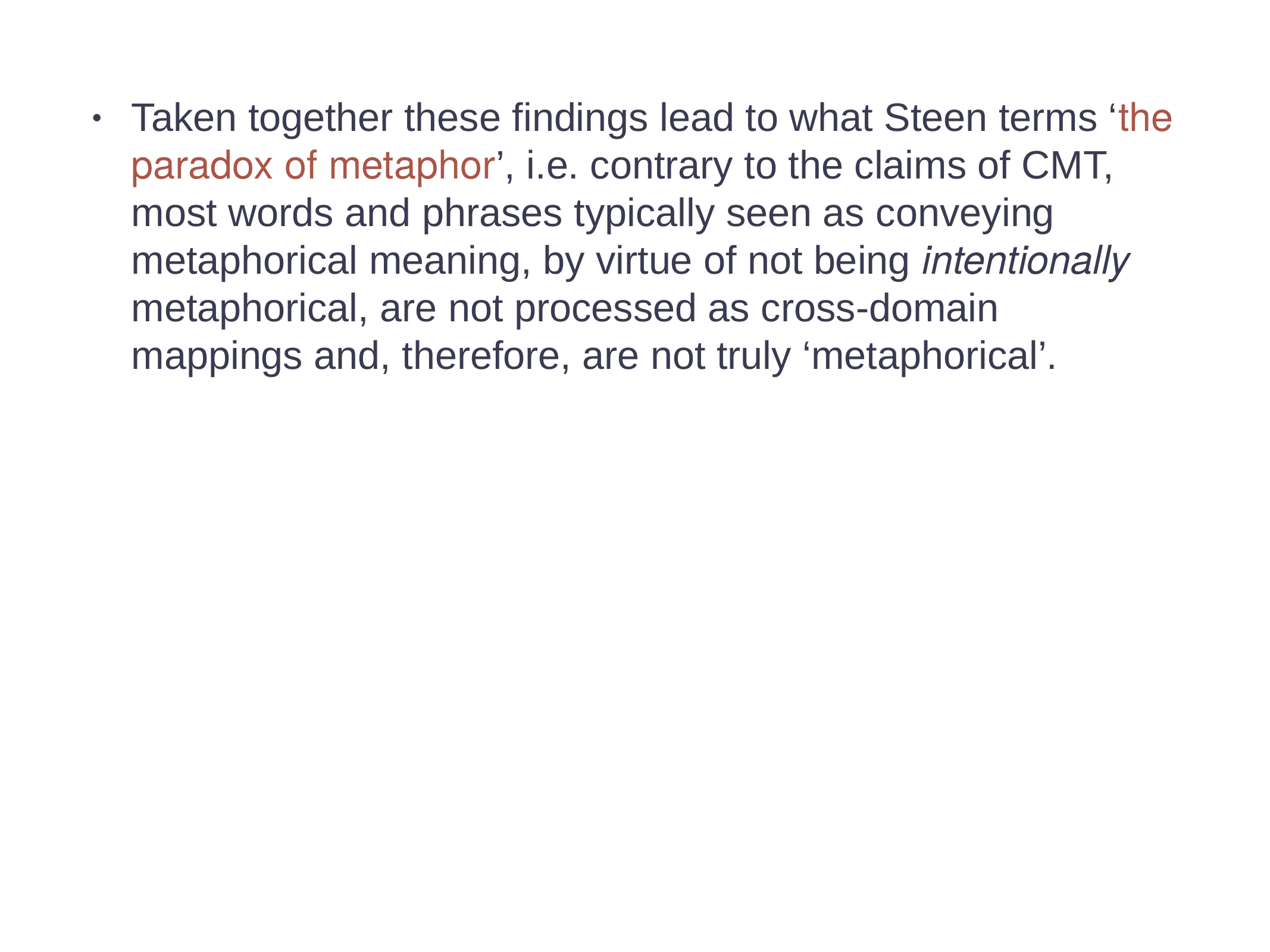

Taken together these findings lead to what Steen terms ‘the paradox of metaphor’, i.e. contrary to the claims of CMT, most words and phrases typically seen as conveying metaphorical meaning, by virtue of not being intentionally metaphorical, are not processed as cross-domain mappings and, therefore, are not truly ‘metaphorical’.